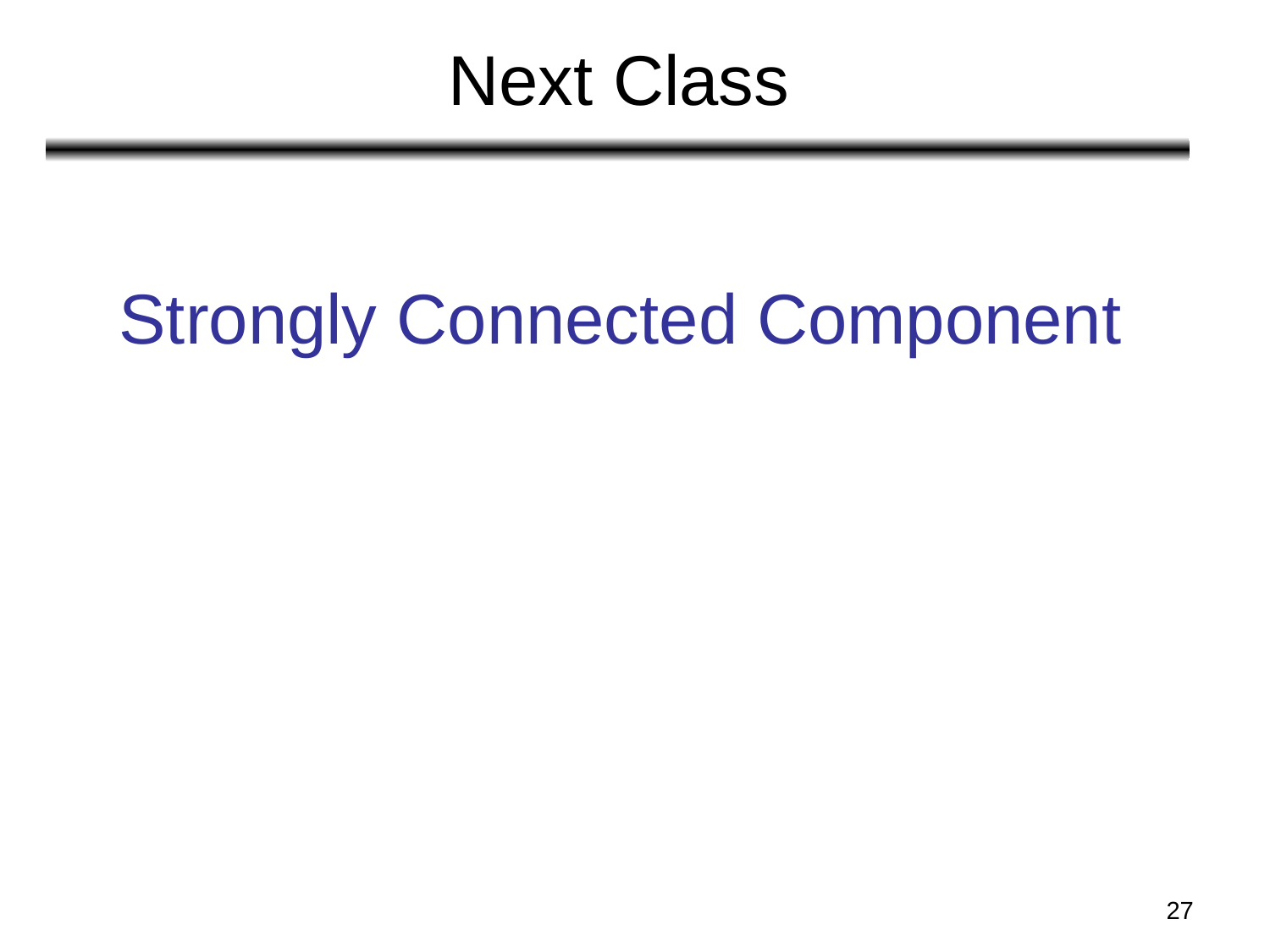

# Next Class

Strongly Connected Component

27